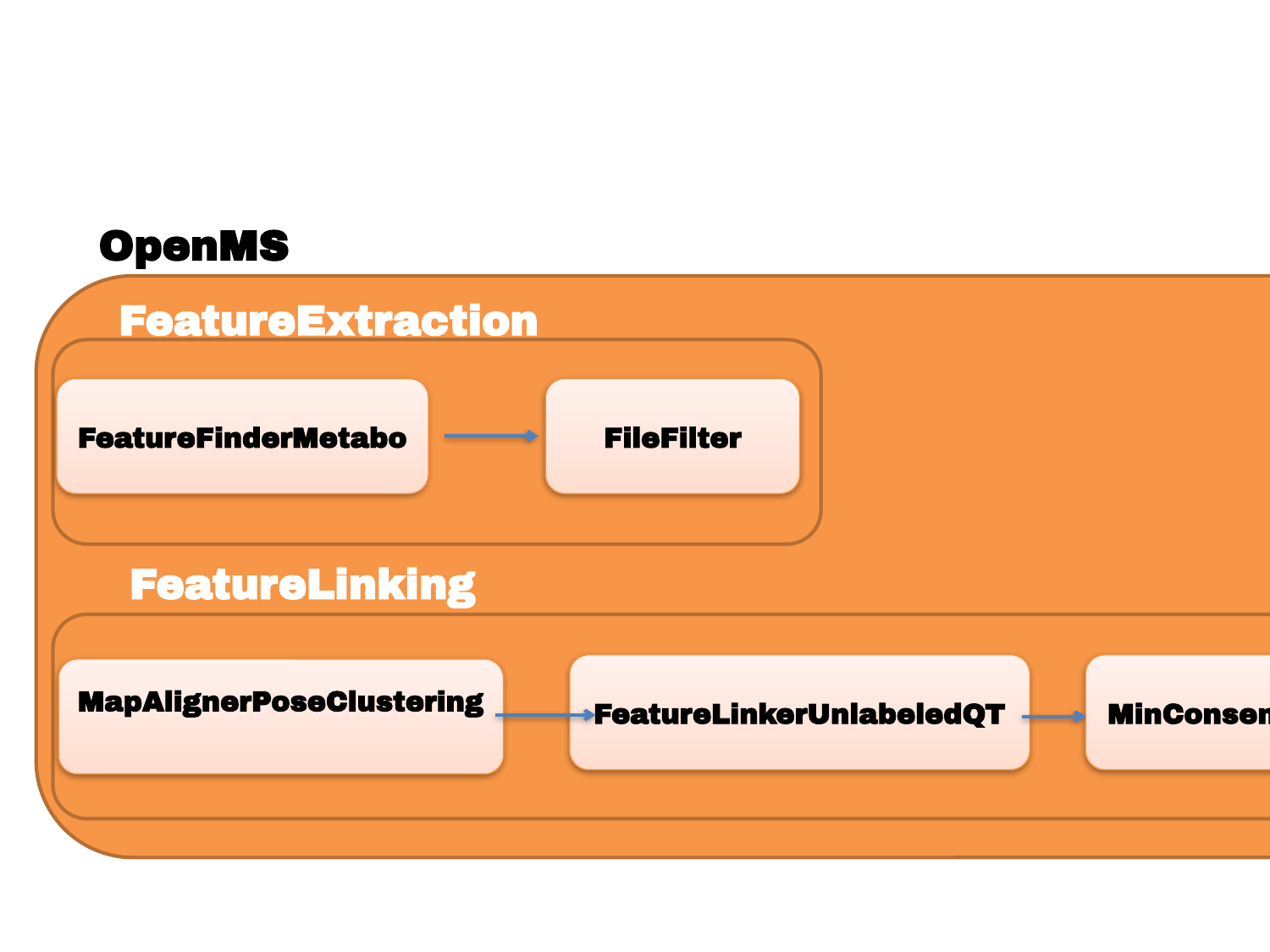

OpenMS

FeatureExtraction

FeatureFinderMetabo
FileFilter
FeatureLinking

FeatureLinkerUnlabeledQT
MinConsensusSize
MapAlignerPoseClustering